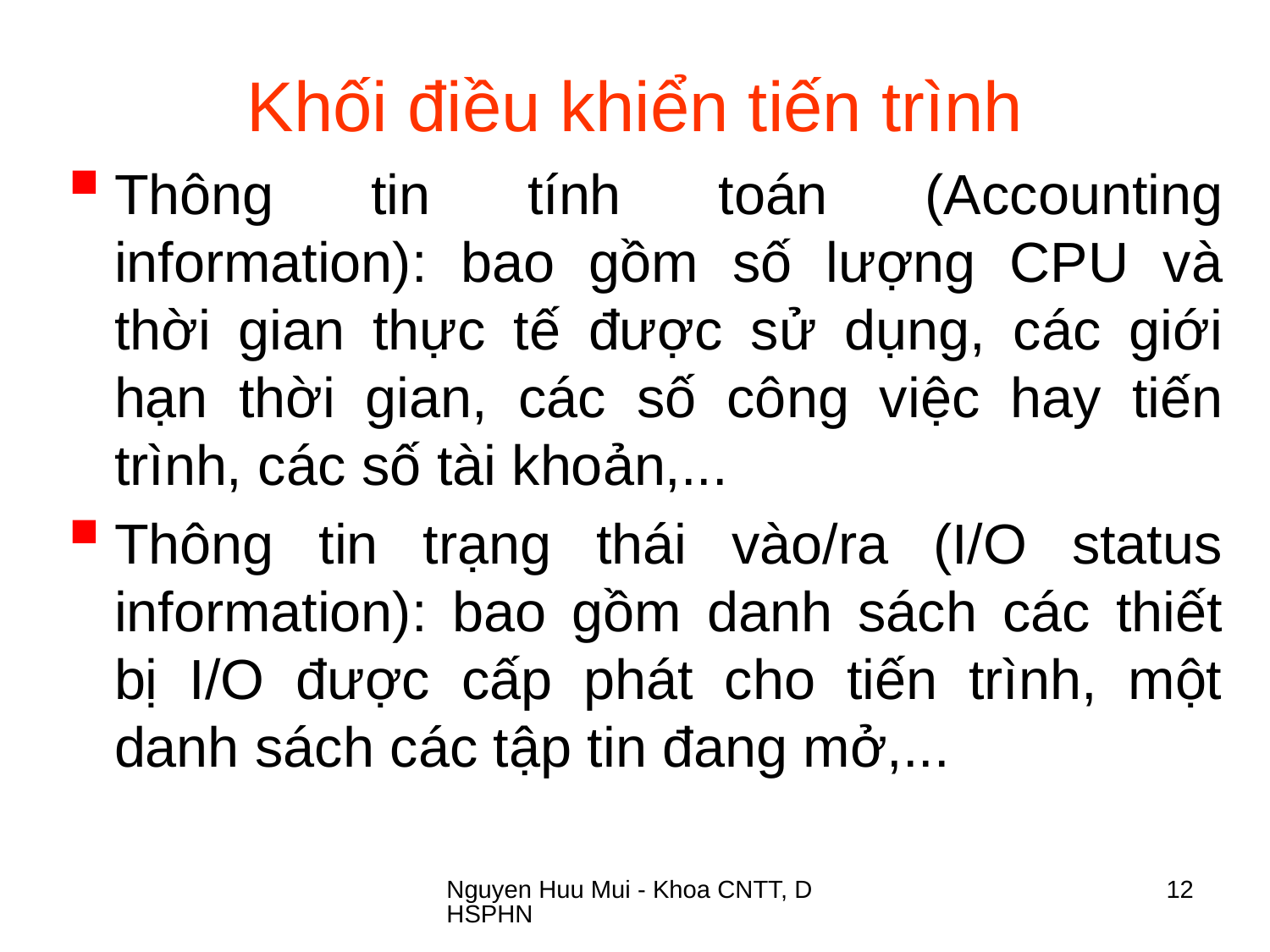

# Khối điều khiển tiến trình
Thông tin tính toán (Accounting information): bao gồm số lượng CPU và thời gian thực tế được sử dụng, các giới hạn thời gian, các số công việc hay tiến trình, các số tài khoản,...
Thông tin trạng thái vào/ra (I/O status information): bao gồm danh sách các thiết bị I/O được cấp phát cho tiến trình, một danh sách các tập tin đang mở,...

Nguyen Huu Mui - Khoa CNTT, DHSPHN
12